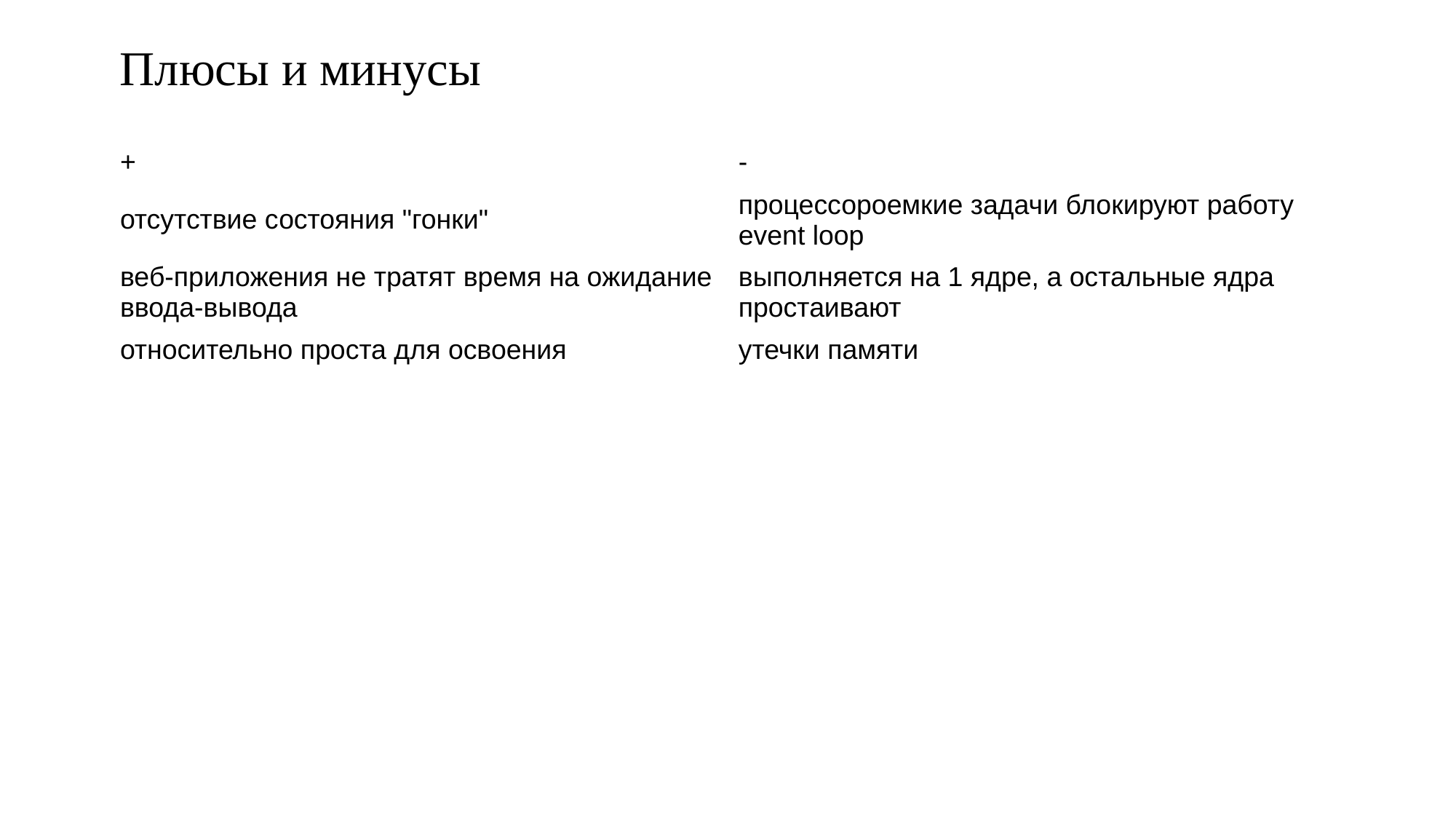

# Плюсы и минусы
| + | - |
| --- | --- |
| отсутствие состояния "гонки" | процессороемкие задачи блокируют работу event loop |
| веб-приложения не тратят время на ожидание ввода-вывода | выполняется на 1 ядре, а остальные ядра простаивают |
| относительно проста для освоения | утечки памяти |